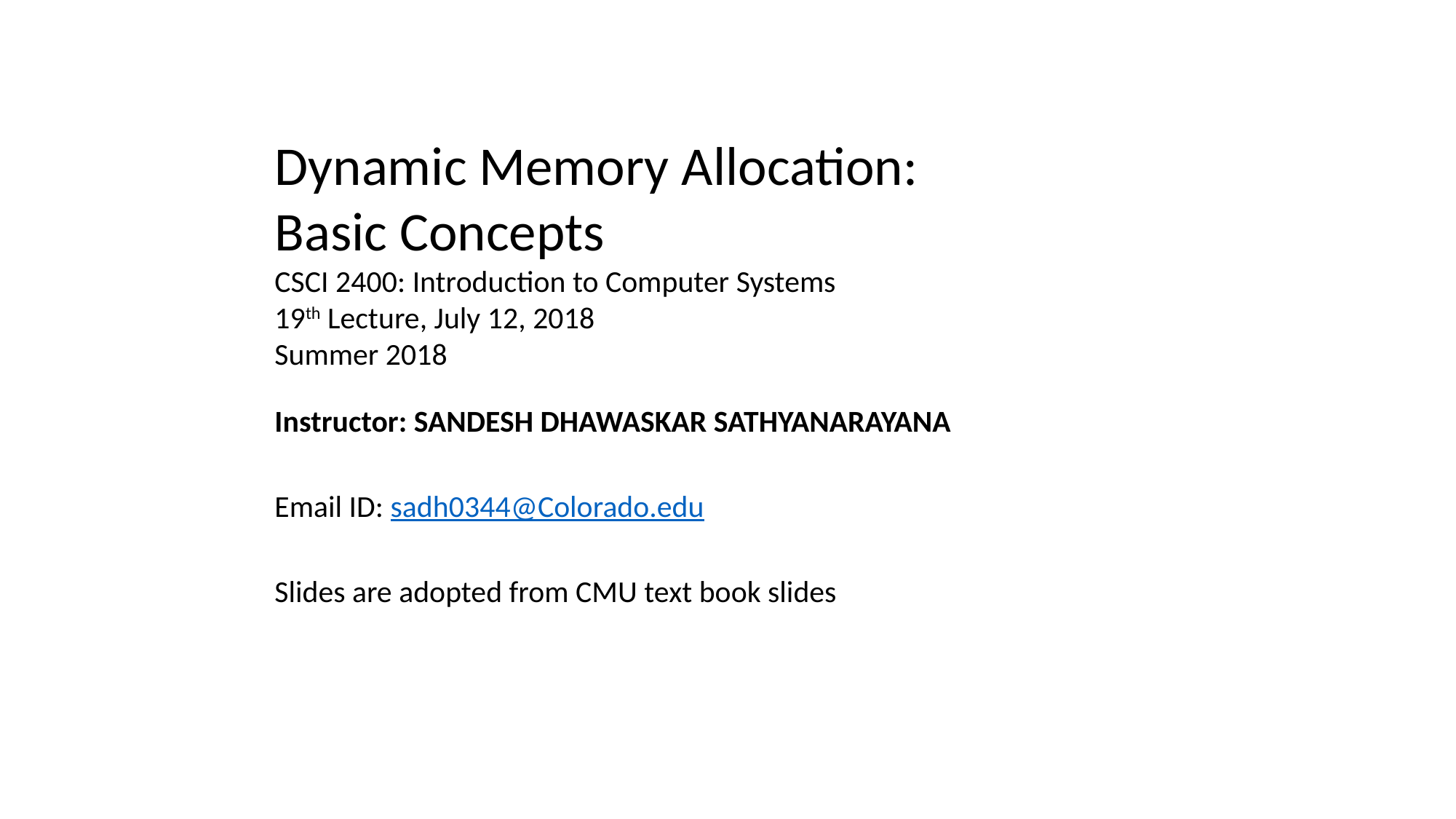

Dynamic Memory Allocation:
Basic Concepts
CSCI 2400: Introduction to Computer Systems
19th Lecture, July 12, 2018
Summer 2018
Instructor: SANDESH DHAWASKAR SATHYANARAYANA

Email ID: sadh0344@Colorado.edu

Slides are adopted from CMU text book slides